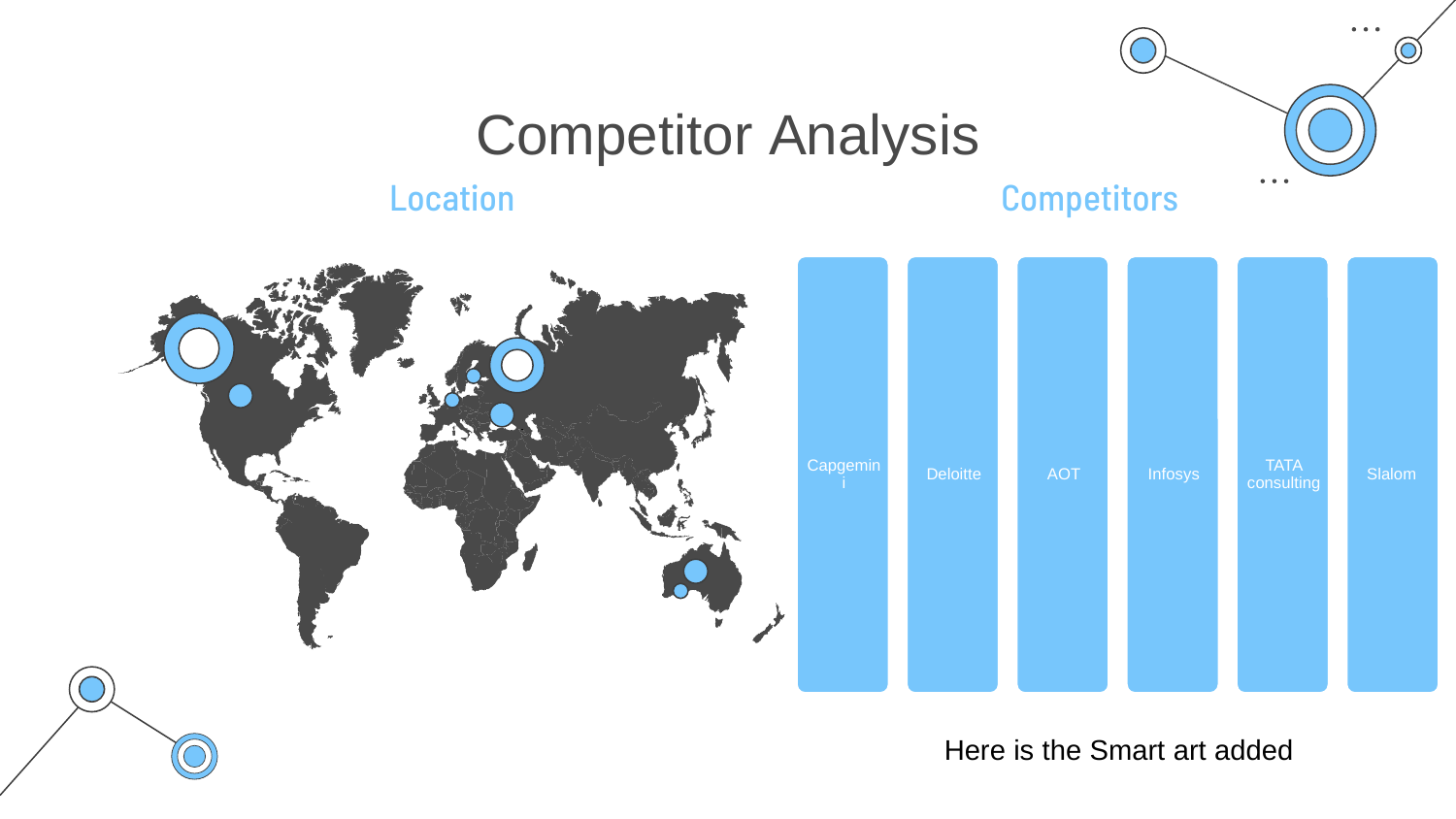

# Competitor Analysis
Location
Competitors

Capgemini
Deloitte
AOT
Infosys
TATA consulting
Slalom

Here is the Smart art added